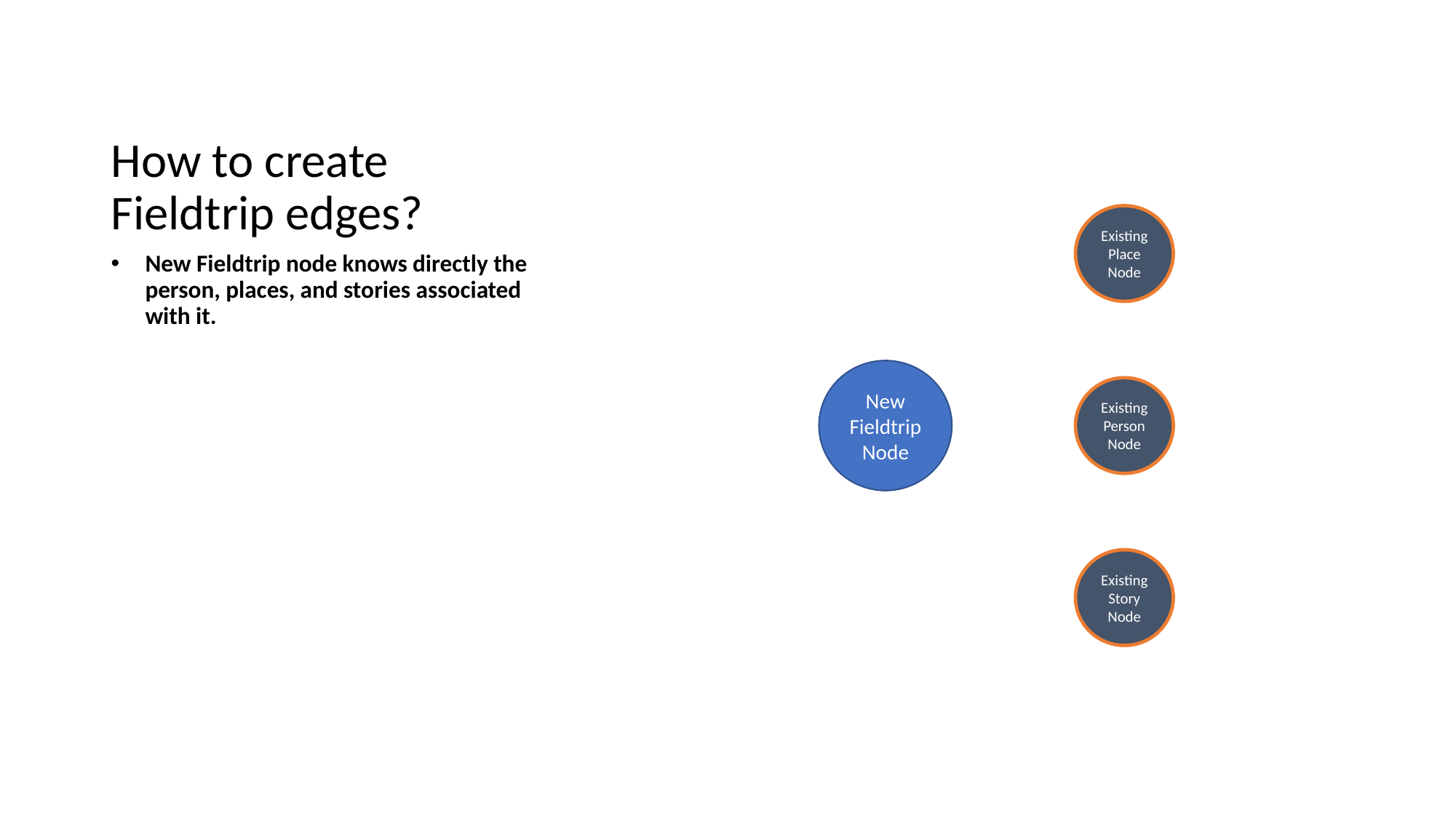

# How to create Fieldtrip edges?
Existing Place Node
New Fieldtrip node knows directly the person, places, and stories associated with it.

New Fieldtrip Node
Existing Person Node
Existing Story Node